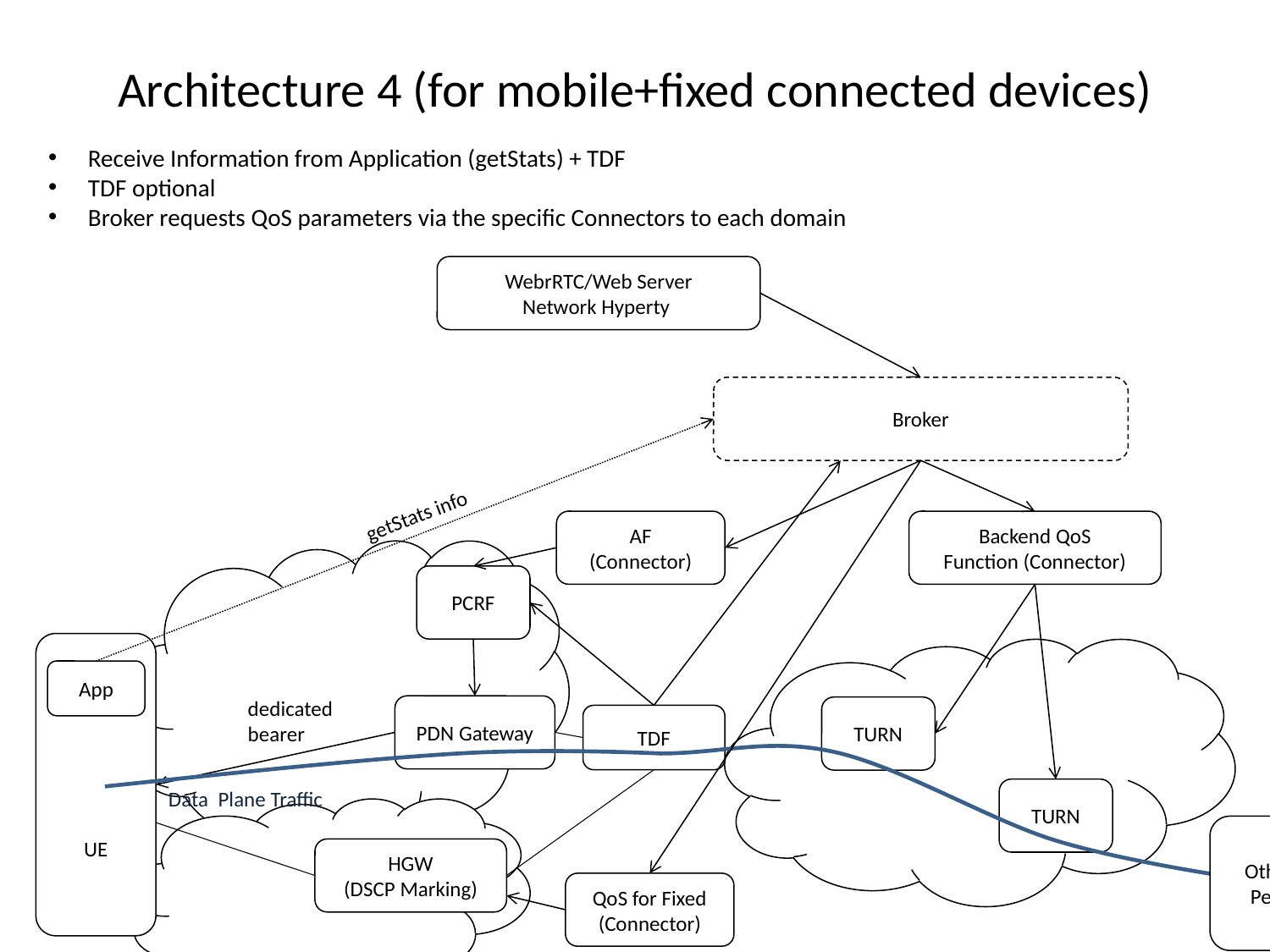

# Architecture 4 (for mobile+fixed connected devices)
Receive Information from Application (getStats) + TDF
TDF optional
Broker requests QoS parameters via the specific Connectors to each domain
WebrRTC/Web Server
Network Hyperty
Broker
getStats info
AF
(Connector)
Backend QoS
Function (Connector)

PCRF

UE

App
dedicated bearer
PDN Gateway
TURN
TDF

Data  Plane Traffic
TURN

Other Peer
HGW
(DSCP Marking)
QoS for Fixed
(Connector)